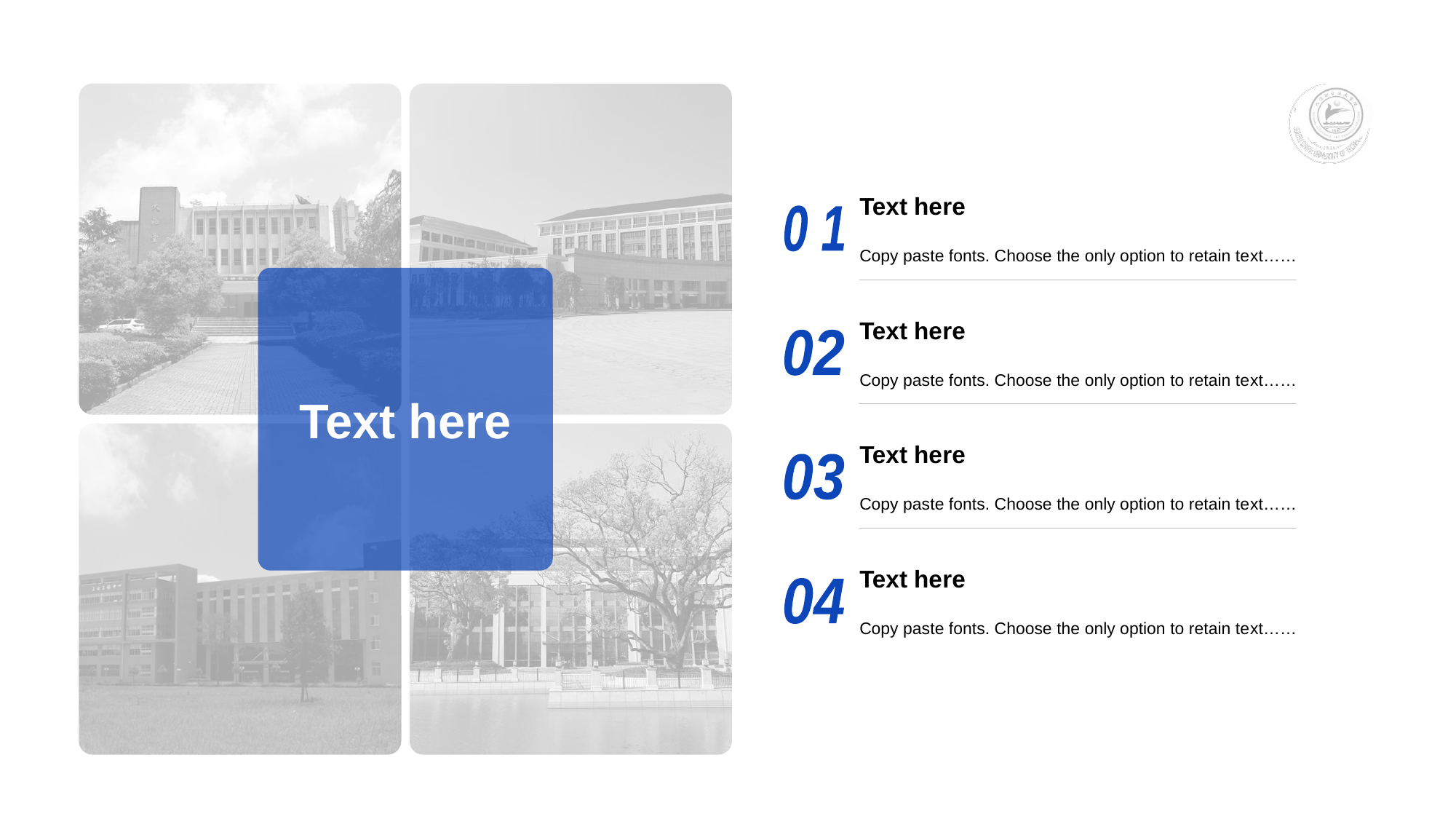

Text he re
Copy paste fonts. Choose the only option to retain te xt……
0 1
Text he re
Copy paste fonts. Choose the only option to retain te xt……
02
Text he re
Copy paste fonts. Choose the only option to retain te xt……
03
Text he re
Copy paste fonts. Choose the only option to retain te xt……
04
Text here